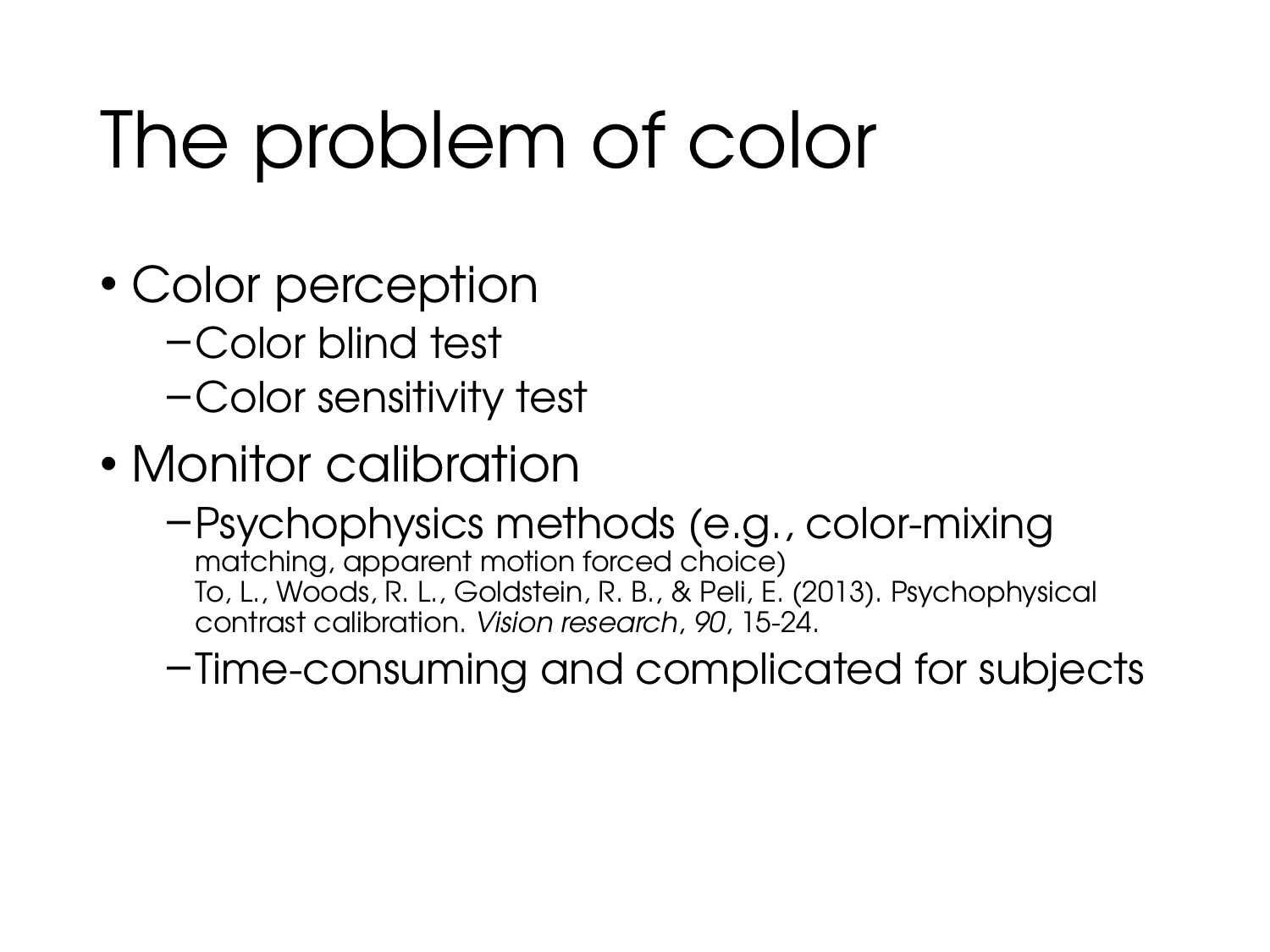

# The problem of color
Color perception
Color blind test
Color sensitivity test
Monitor calibration
Psychophysics methods (e.g., color-mixing matching, apparent motion forced choice)
To, L., Woods, R. L., Goldstein, R. B., & Peli, E. (2013). Psychophysical contrast calibration. Vision research, 90, 15-24.
Time-consuming and complicated for subjects